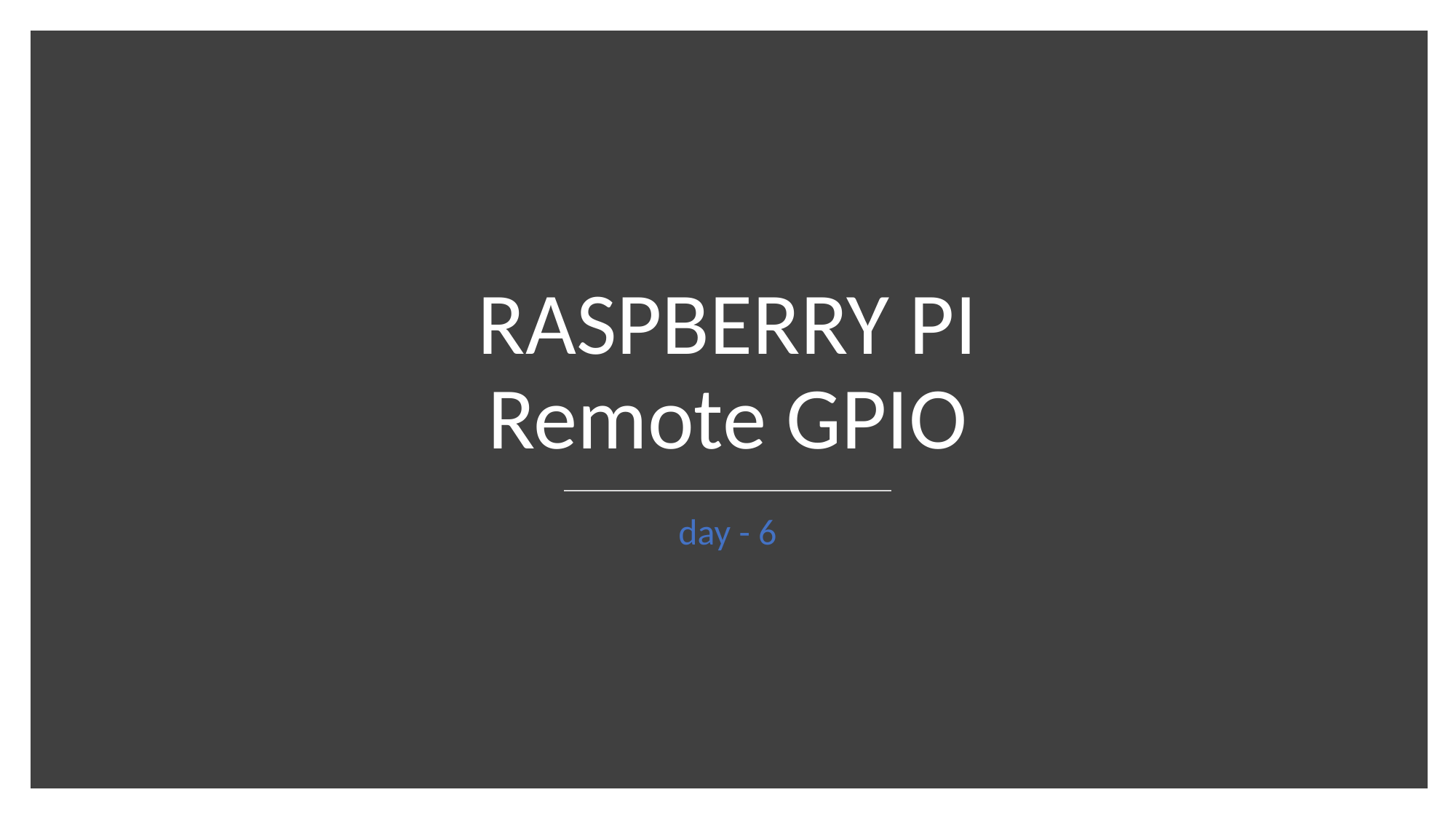

# RASPBERRY PI Remote GPIO
day - 6